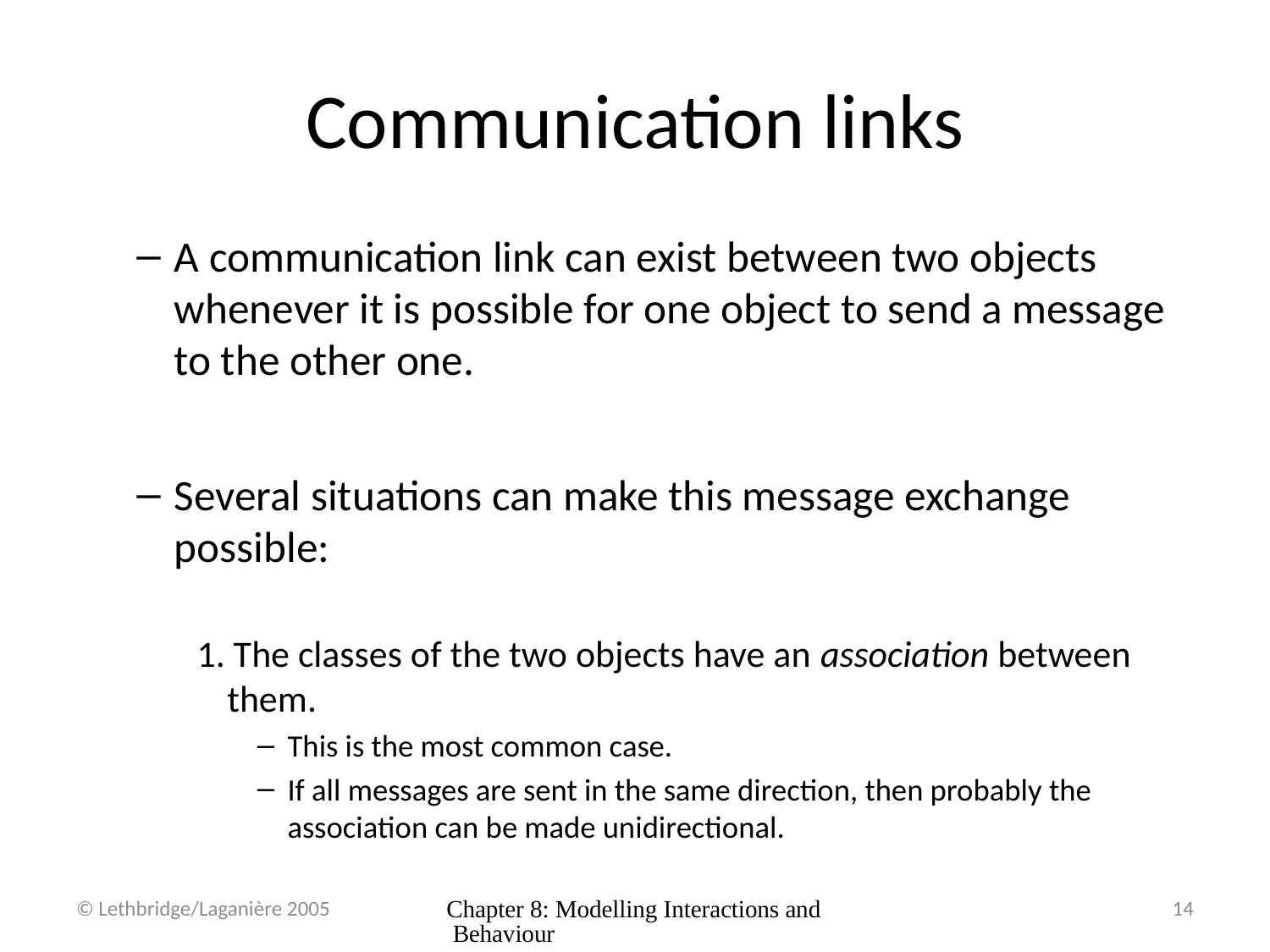

# Communication links
A communication link can exist between two objects whenever it is possible for one object to send a message to the other one.

Several situations can make this message exchange possible:

1. The classes of the two objects have an association between them.
This is the most common case.
If all messages are sent in the same direction, then probably the association can be made unidirectional.
© Lethbridge/Laganière 2005
Chapter 8: Modelling Interactions and Behaviour
14